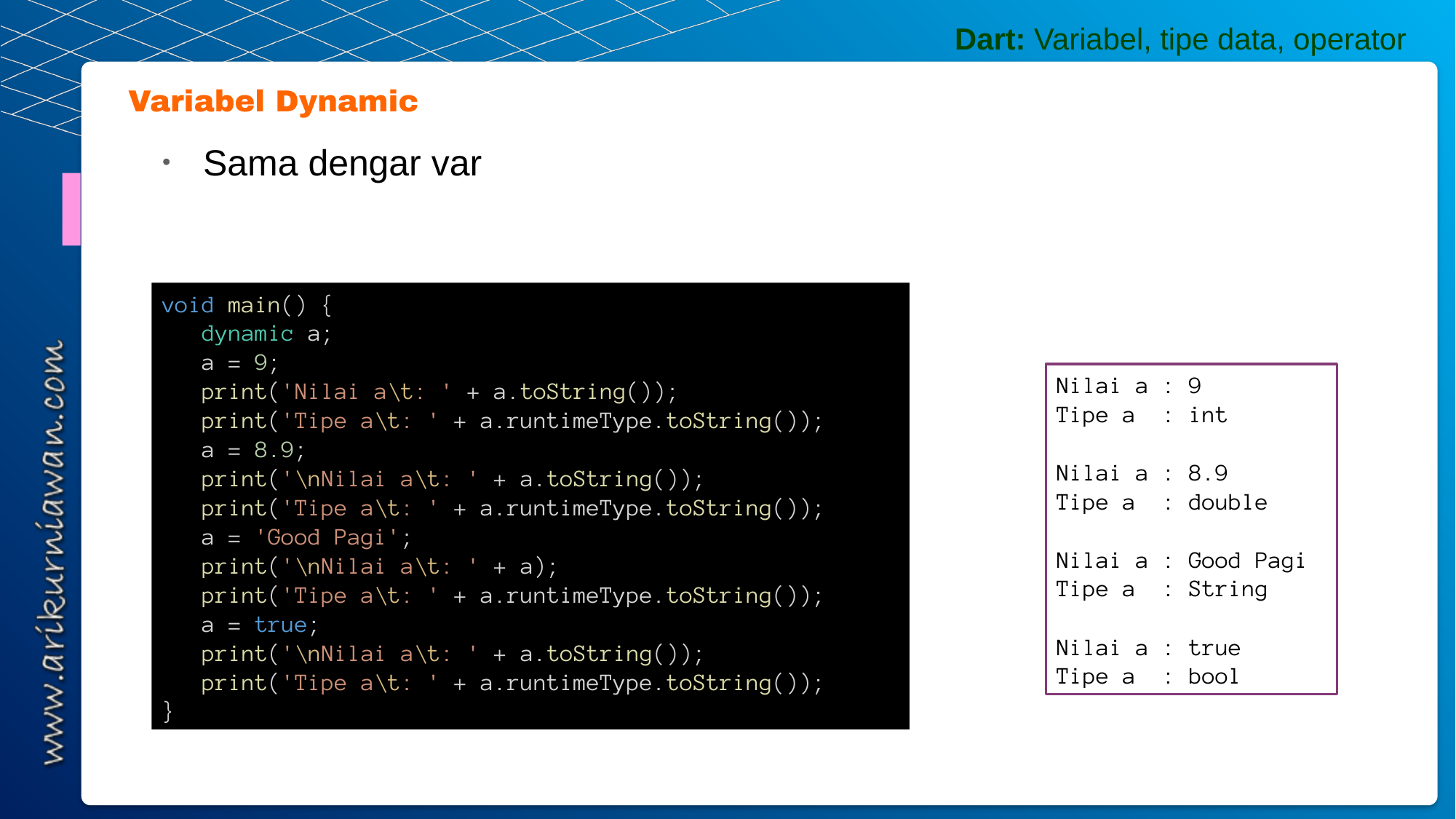

Dart: Variabel, tipe data, operator
Variabel Dynamic
Sama dengar var
void main() {
   dynamic a;
   a = 9;
   print('Nilai a\t: ' + a.toString());
   print('Tipe a\t: ' + a.runtimeType.toString());
   a = 8.9;
   print('\nNilai a\t: ' + a.toString());
   print('Tipe a\t: ' + a.runtimeType.toString());
   a = 'Good Pagi';
   print('\nNilai a\t: ' + a);
   print('Tipe a\t: ' + a.runtimeType.toString());
   a = true;
   print('\nNilai a\t: ' + a.toString());
   print('Tipe a\t: ' + a.runtimeType.toString());
}
Nilai a : 9
Tipe a  : int
Nilai a : 8.9
Tipe a  : double
Nilai a : Good Pagi
Tipe a  : String
Nilai a : true
Tipe a  : bool